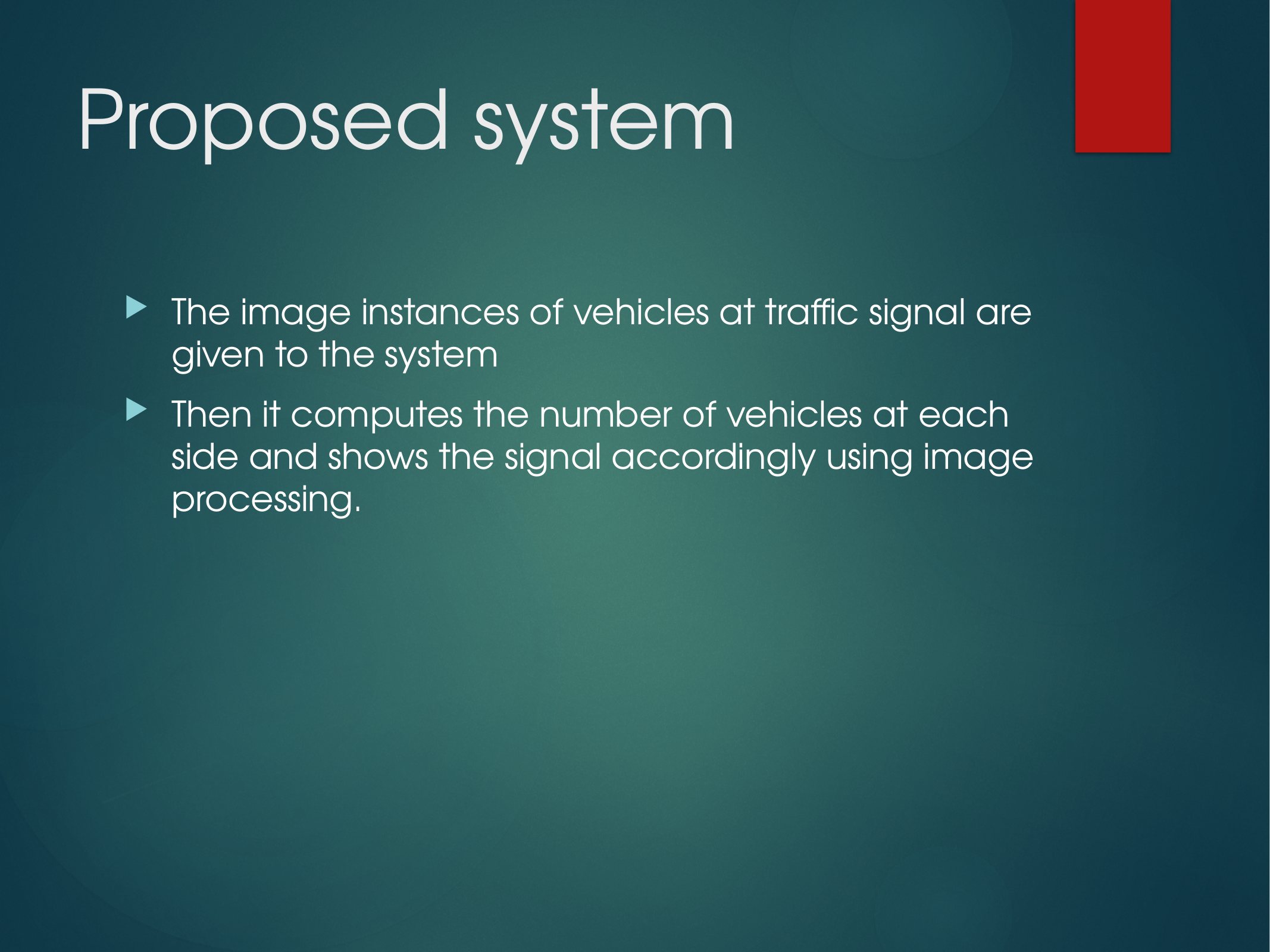

# Proposed system
The image instances of vehicles at traffic signal are given to the system
Then it computes the number of vehicles at each side and shows the signal accordingly using image processing.